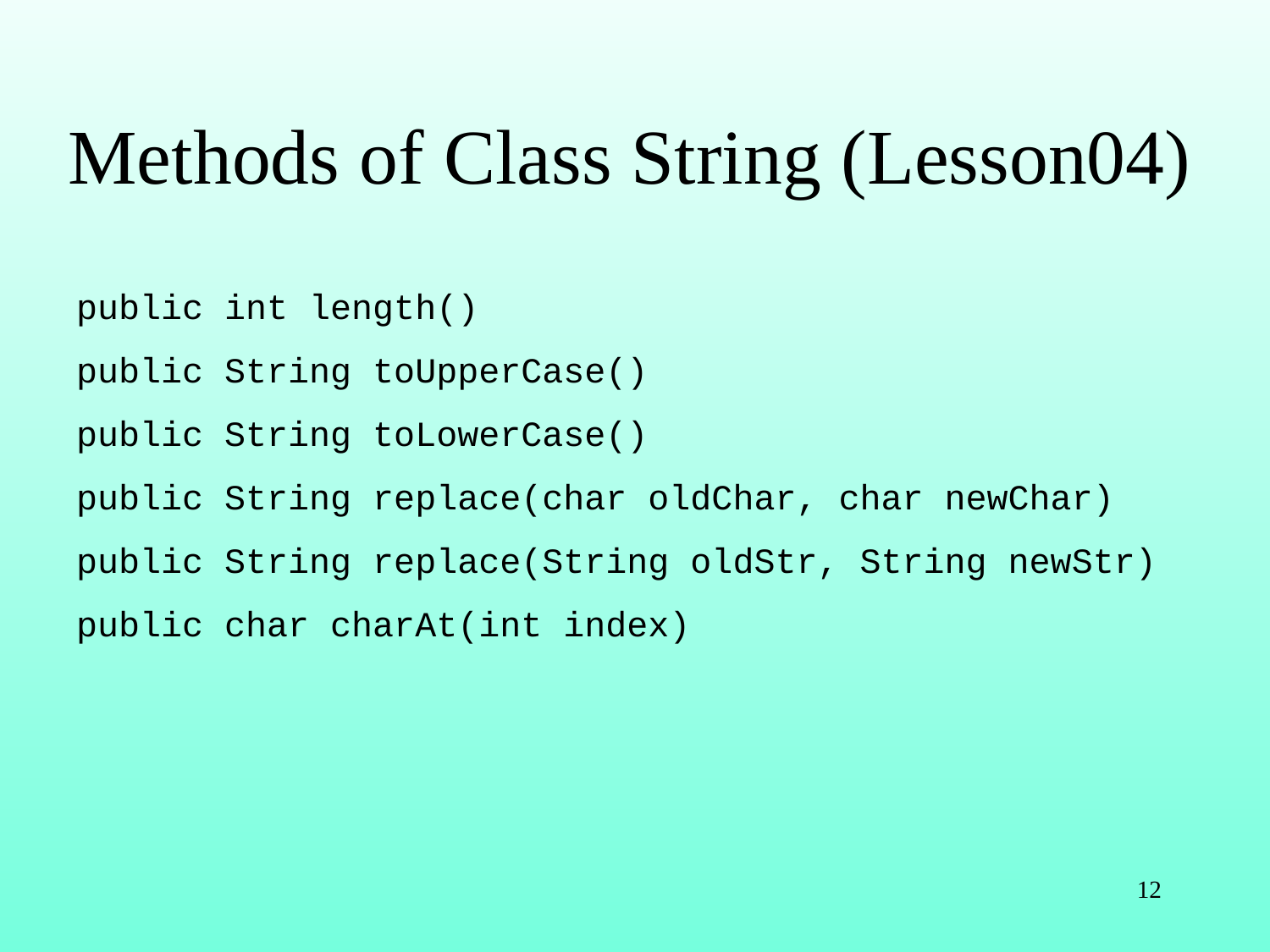

# Methods of Class String (Lesson04)
public int length()
public String toUpperCase()
public String toLowerCase()
public String replace(char oldChar, char newChar)
public String replace(String oldStr, String newStr)
public char charAt(int index)
12